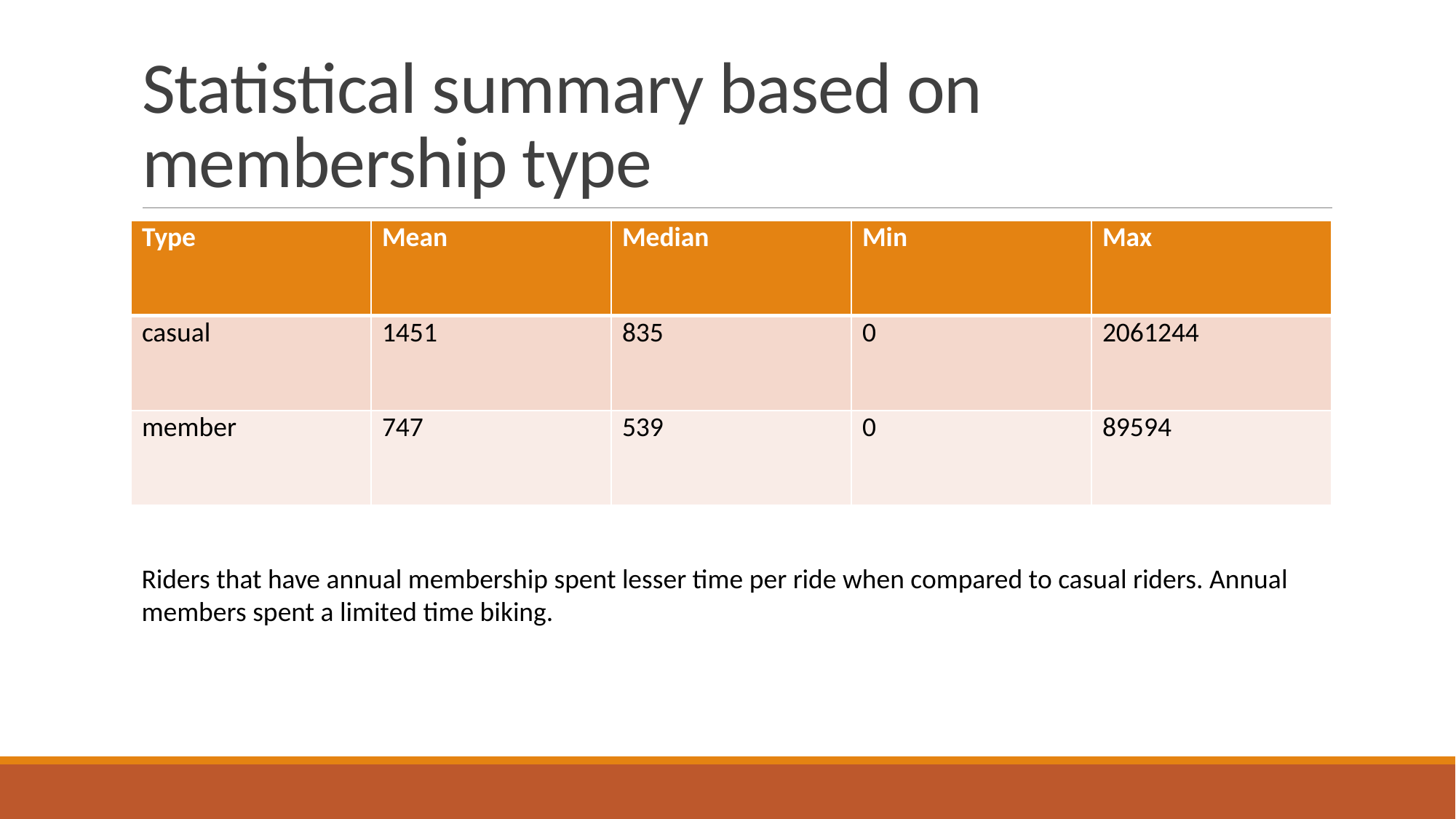

# Statistical summary based on membership type
| Type | Mean | Median | Min | Max |
| --- | --- | --- | --- | --- |
| casual | 1451 | 835 | 0 | 2061244 |
| member | 747 | 539 | 0 | 89594 |
Riders that have annual membership spent lesser time per ride when compared to casual riders. Annual members spent a limited time biking.